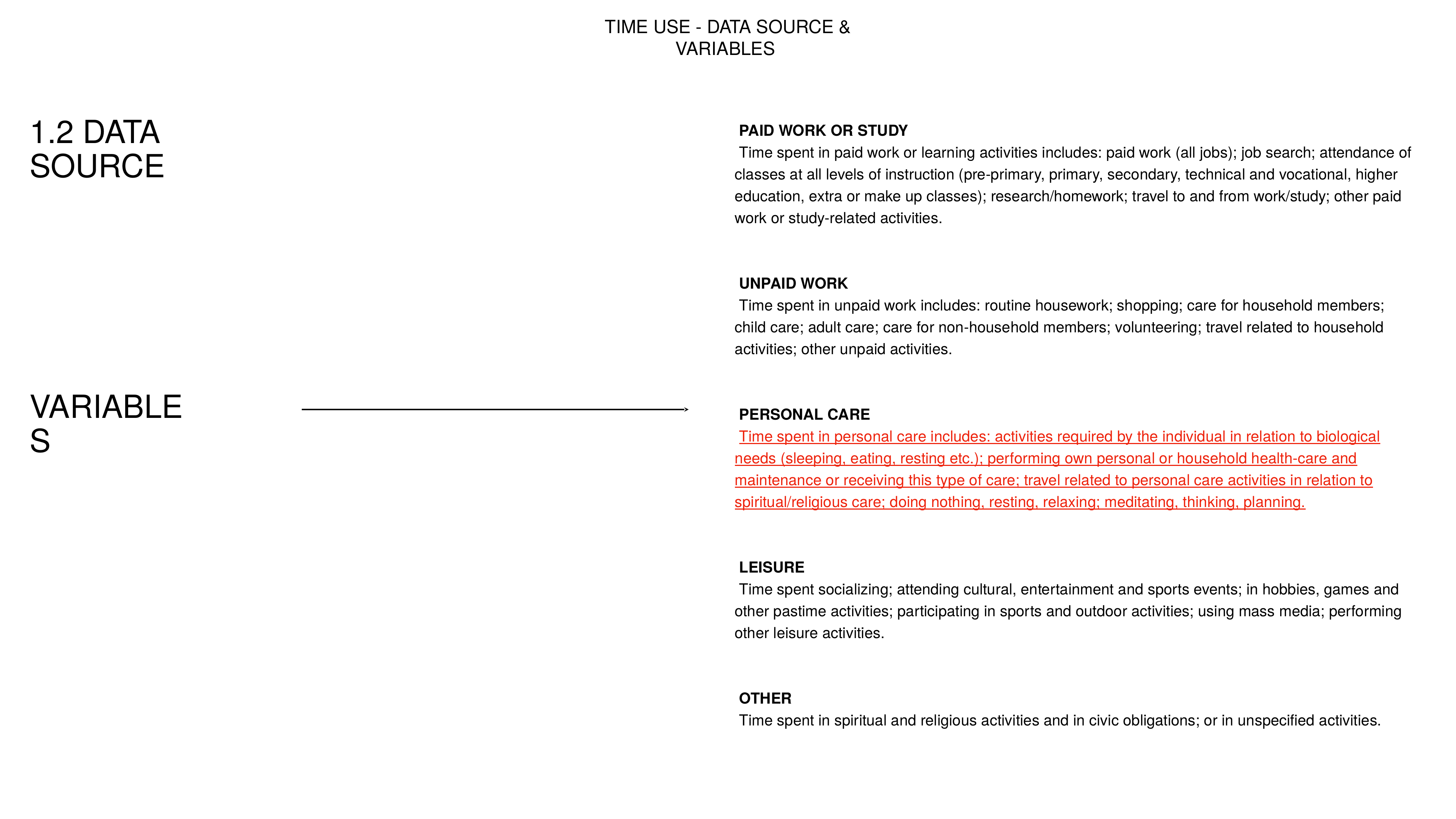

TIME USE - DATA SOURCE & VARIABLES
1.2 DATA SOURCE
PAID WORK OR STUDY
Time spent in paid work or learning activities includes: paid work (all jobs); job search; attendance of classes at all levels of instruction (pre-primary, primary, secondary, technical and vocational, higher education, extra or make up classes); research/homework; travel to and from work/study; other paid work or study-related activities.

UNPAID WORK
Time spent in unpaid work includes: routine housework; shopping; care for household members; child care; adult care; care for non-household members; volunteering; travel related to household activities; other unpaid activities.

PERSONAL CARE
Time spent in personal care includes: activities required by the individual in relation to biological needs (sleeping, eating, resting etc.); performing own personal or household health-care and maintenance or receiving this type of care; travel related to personal care activities in relation to spiritual/religious care; doing nothing, resting, relaxing; meditating, thinking, planning.

LEISURE
Time spent socializing; attending cultural, entertainment and sports events; in hobbies, games and other pastime activities; participating in sports and outdoor activities; using mass media; performing other leisure activities.

OTHER
Time spent in spiritual and religious activities and in civic obligations; or in unspecified activities.
VARIABLES